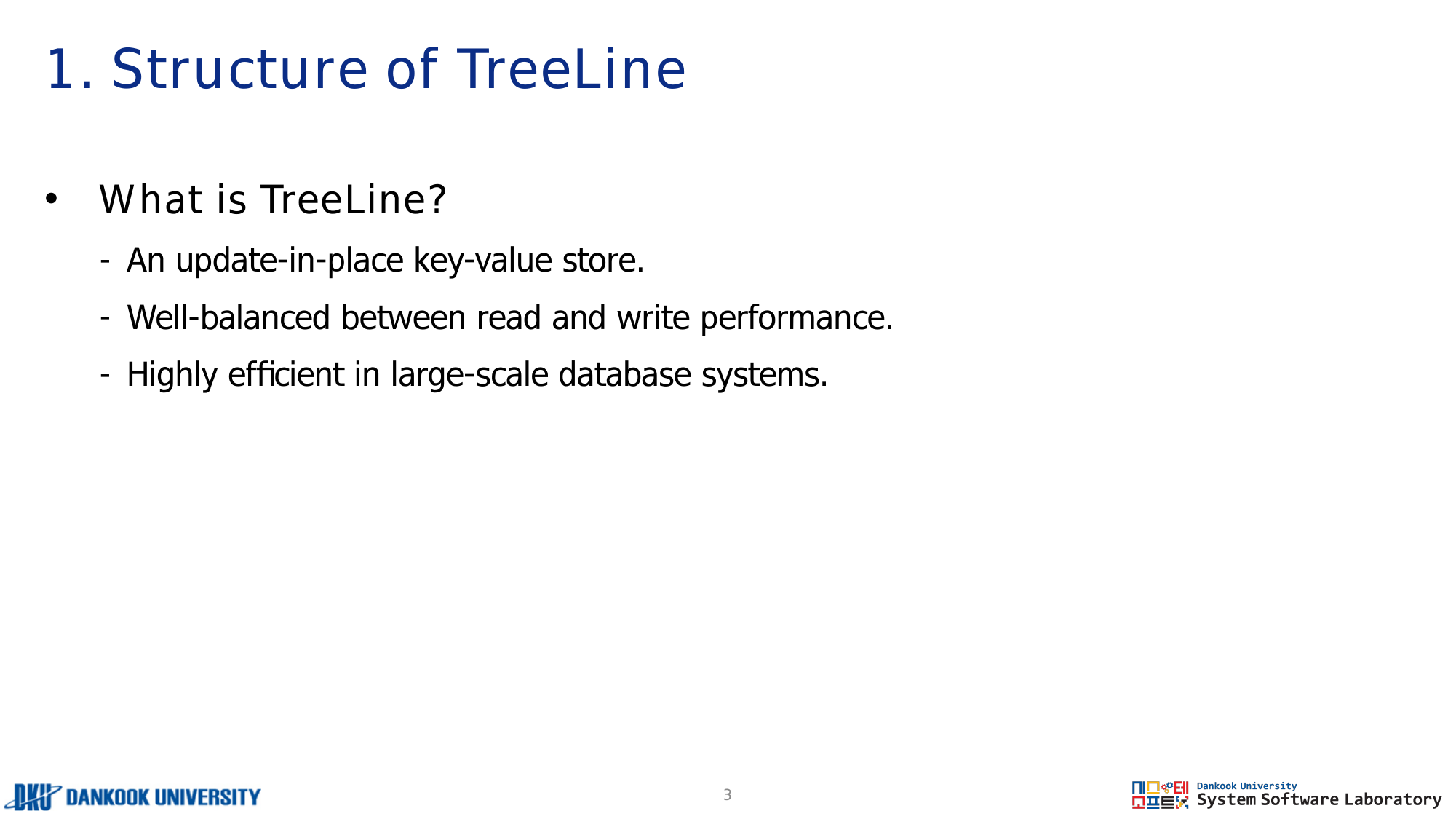

# 1. Structure of TreeLine
What is TreeLine?
An update-in-place key-value store.
Well-balanced between read and write performance.
Highly efficient in large-scale database systems.
3